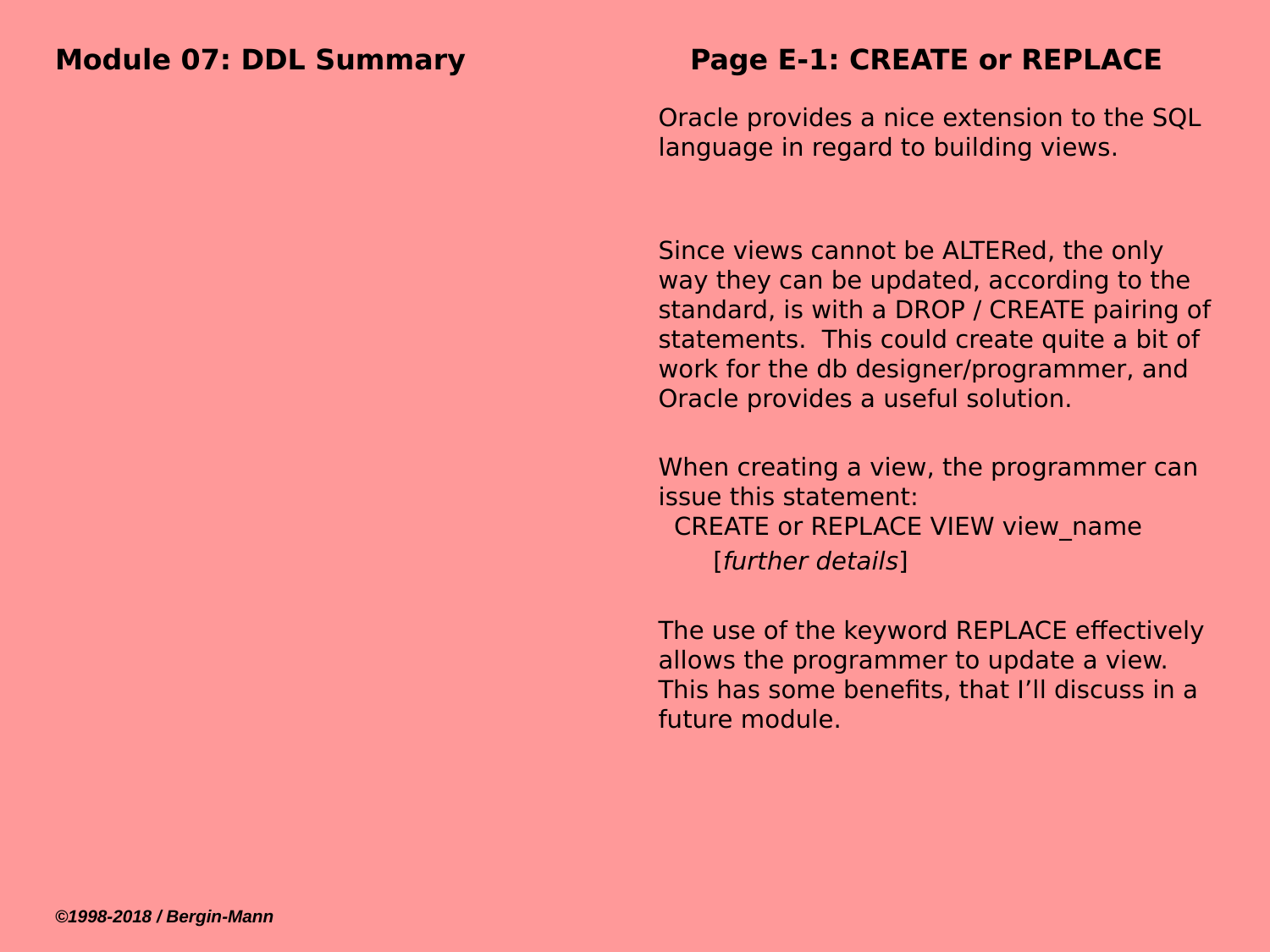

# Module 07: DDL Summary		Page E-1: CREATE or REPLACE

Oracle provides a nice extension to the SQL language in regard to building views.

Since views cannot be ALTERed, the only way they can be updated, according to the standard, is with a DROP / CREATE pairing of statements.  This could create quite a bit of work for the db designer/programmer, and Oracle provides a useful solution.

When creating a view, the programmer can issue this statement:
  CREATE or REPLACE VIEW view_name
       [further details]

The use of the keyword REPLACE effectively allows the programmer to update a view.  This has some benefits, that I’ll discuss in a future module.

©1998-2018 / Bergin-Mann